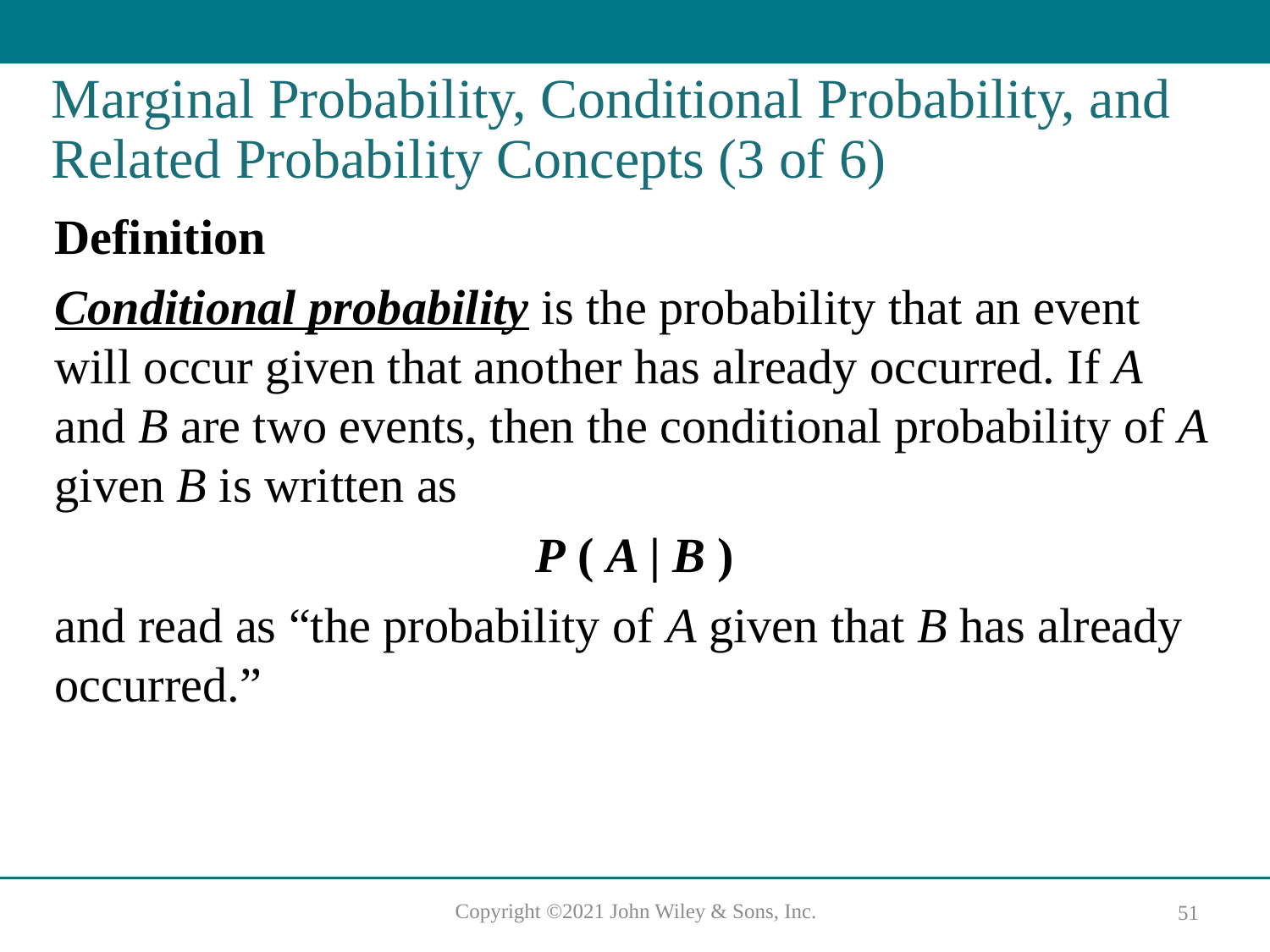

# Marginal Probability, Conditional Probability, and Related Probability Concepts (3 of 6)
Definition
Conditional probability is the probability that an event will occur given that another has already occurred. If A and B are two events, then the conditional probability of A given B is written as
P ( A | B )
and read as “the probability of A given that B has already occurred.”